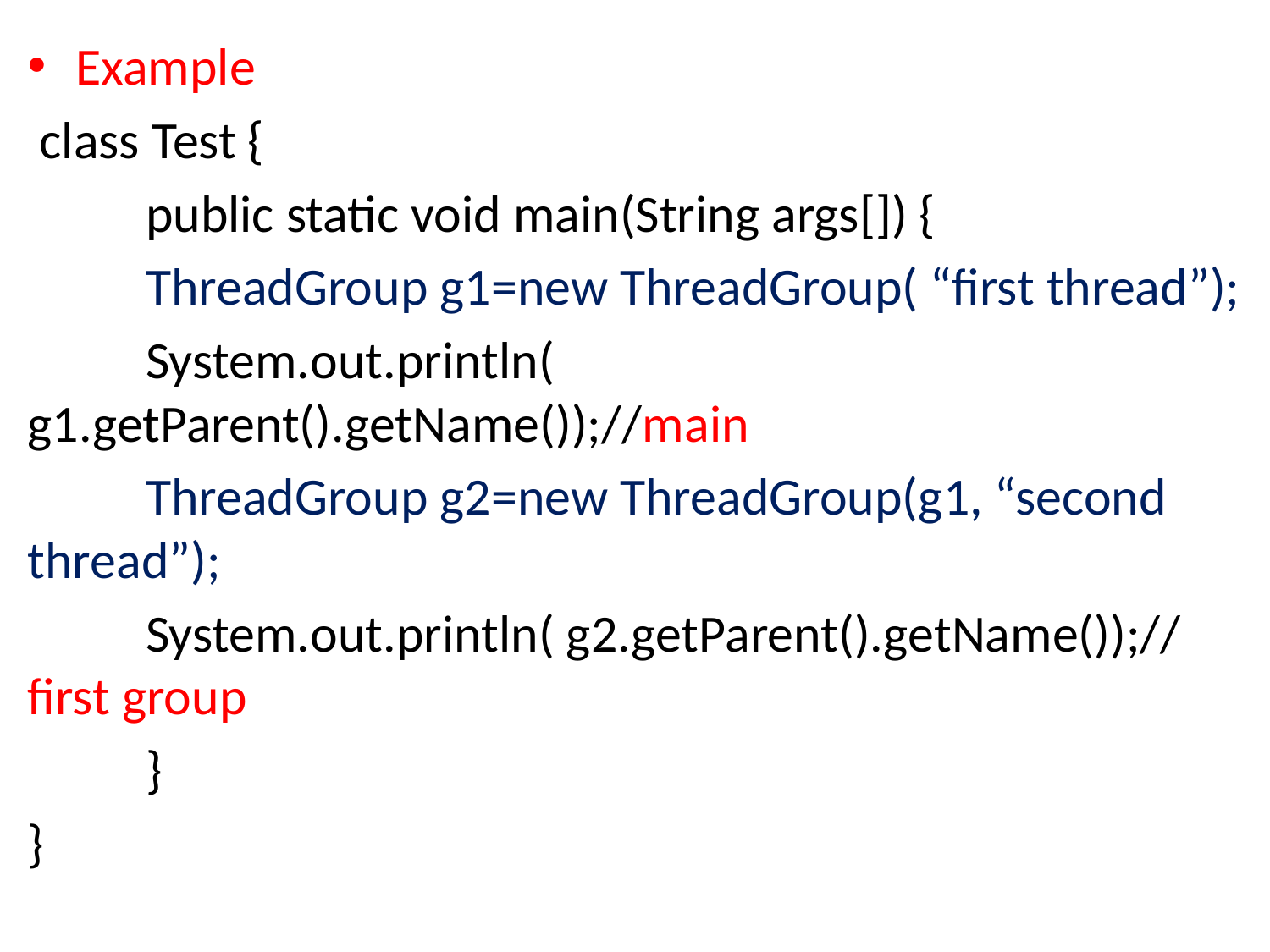

Example
 class Test {
	public static void main(String args[]) {
		ThreadGroup g1=new ThreadGroup( “first thread”);
		System.out.println( g1.getParent().getName());//main
		ThreadGroup g2=new ThreadGroup(g1, “second thread”);
		System.out.println( g2.getParent().getName());// first group
	}
}